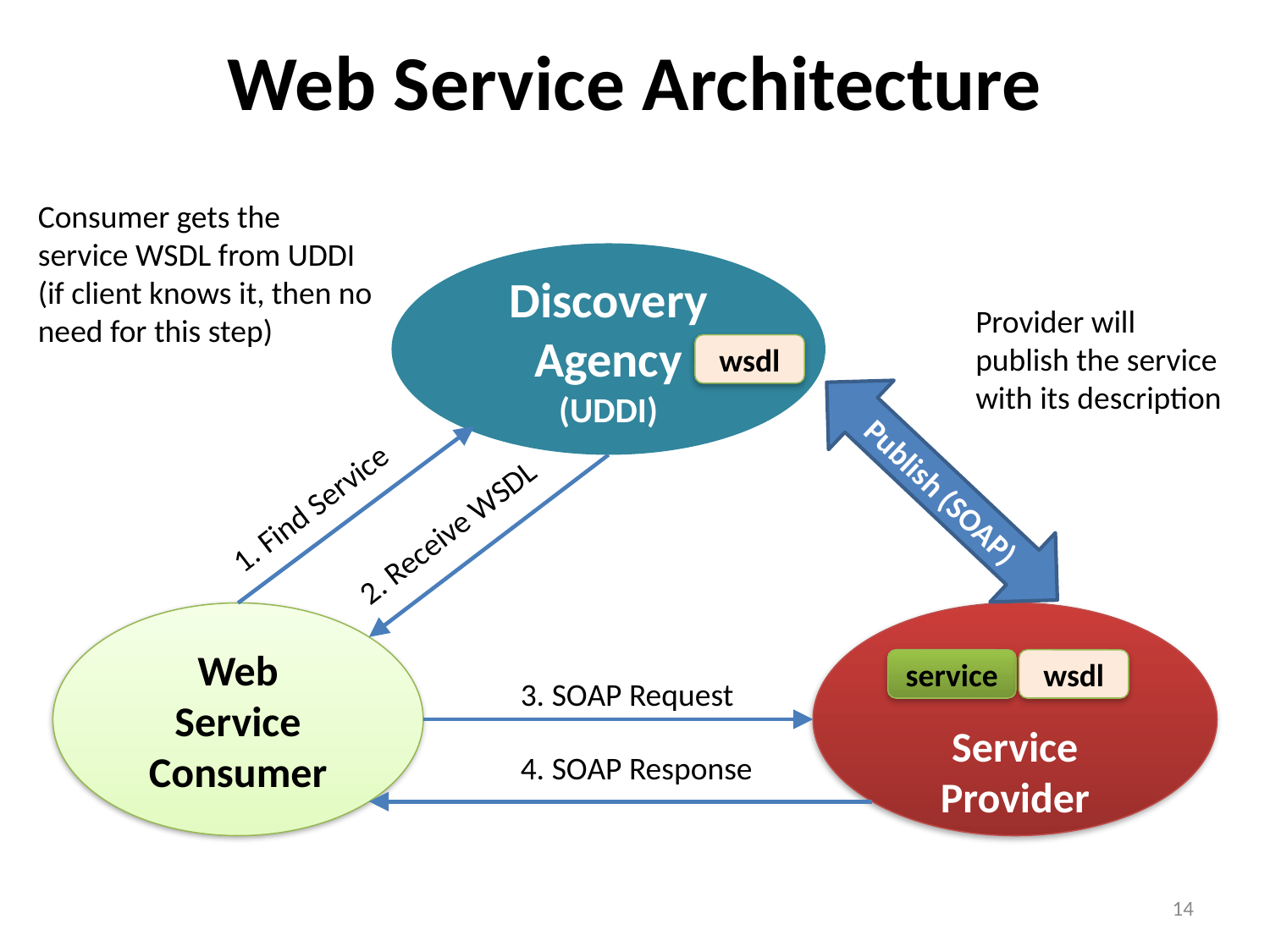

# Web Service Architecture
Consumer gets the  service WSDL from UDDI (if client knows it, then no need for this step)
Discovery Agency
(UDDI)
Provider will publish the service with its description
wsdl
Publish (SOAP)
1. Find Service
2. Receive WSDL
Web
Service Consumer

Service Provider
service
wsdl
3. SOAP Request
4. SOAP Response
14